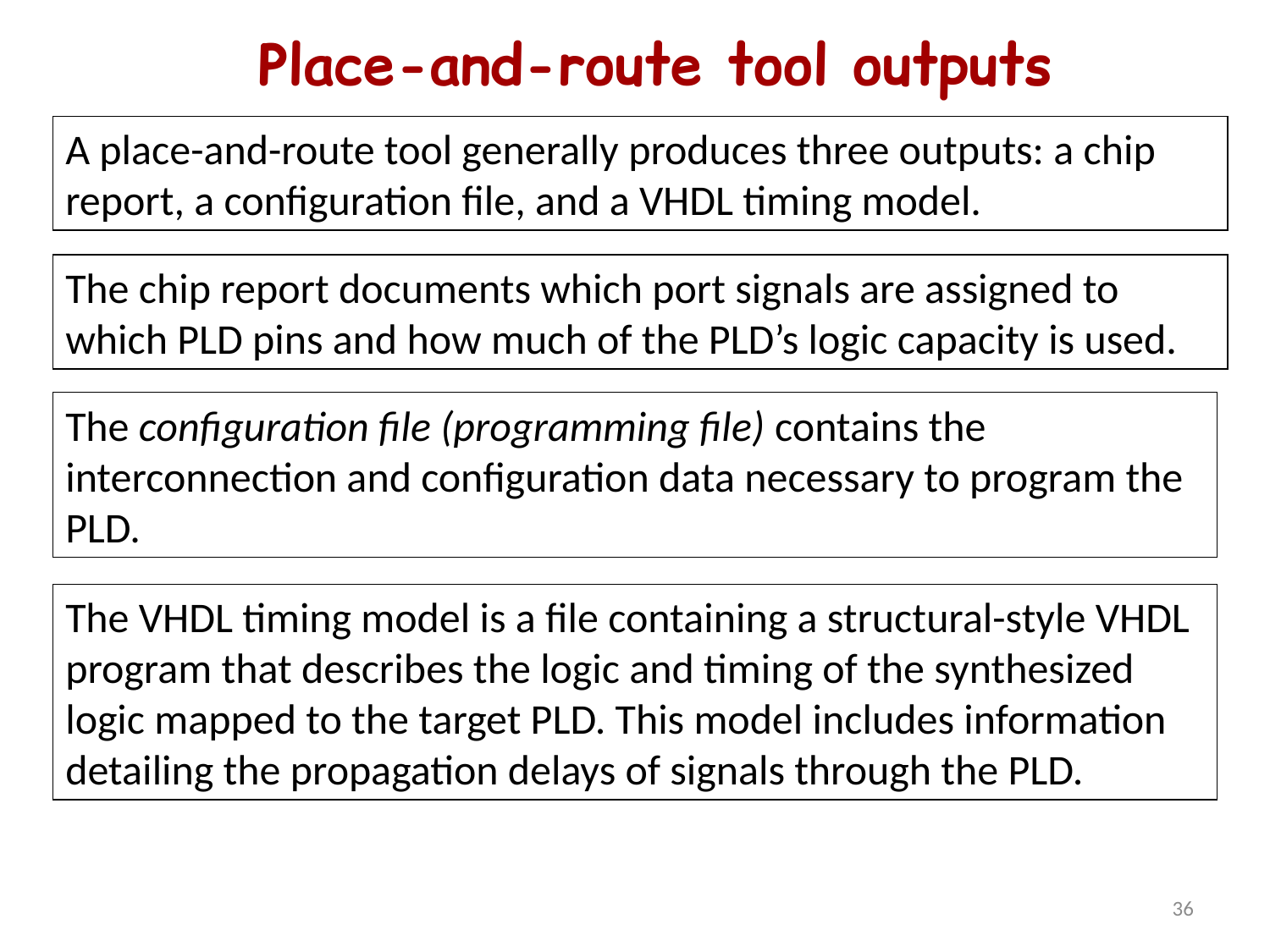

# Place-and-route tool outputs
A place-and-route tool generally produces three outputs: a chip report, a configuration file, and a VHDL timing model.
The chip report documents which port signals are assigned to which PLD pins and how much of the PLD’s logic capacity is used.
The configuration file (programming file) contains the interconnection and configuration data necessary to program the PLD.
The VHDL timing model is a file containing a structural-style VHDL program that describes the logic and timing of the synthesized logic mapped to the target PLD. This model includes information detailing the propagation delays of signals through the PLD.
36